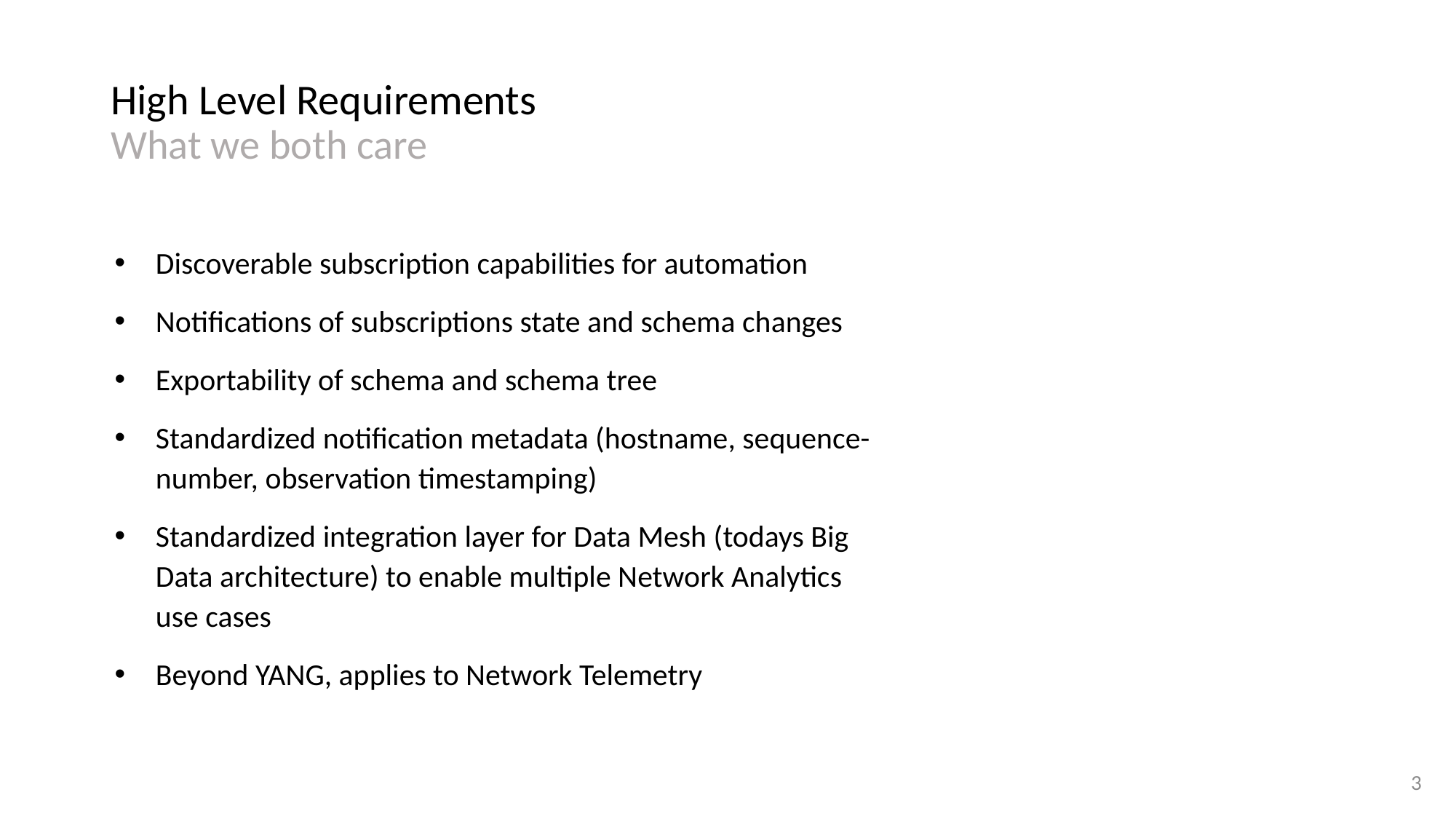

# High Level Requirements What we both care
Discoverable subscription capabilities for automation
Notifications of subscriptions state and schema changes
Exportability of schema and schema tree
Standardized notification metadata (hostname, sequence-number, observation timestamping)
Standardized integration layer for Data Mesh (todays Big Data architecture) to enable multiple Network Analytics use cases
Beyond YANG, applies to Network Telemetry
3